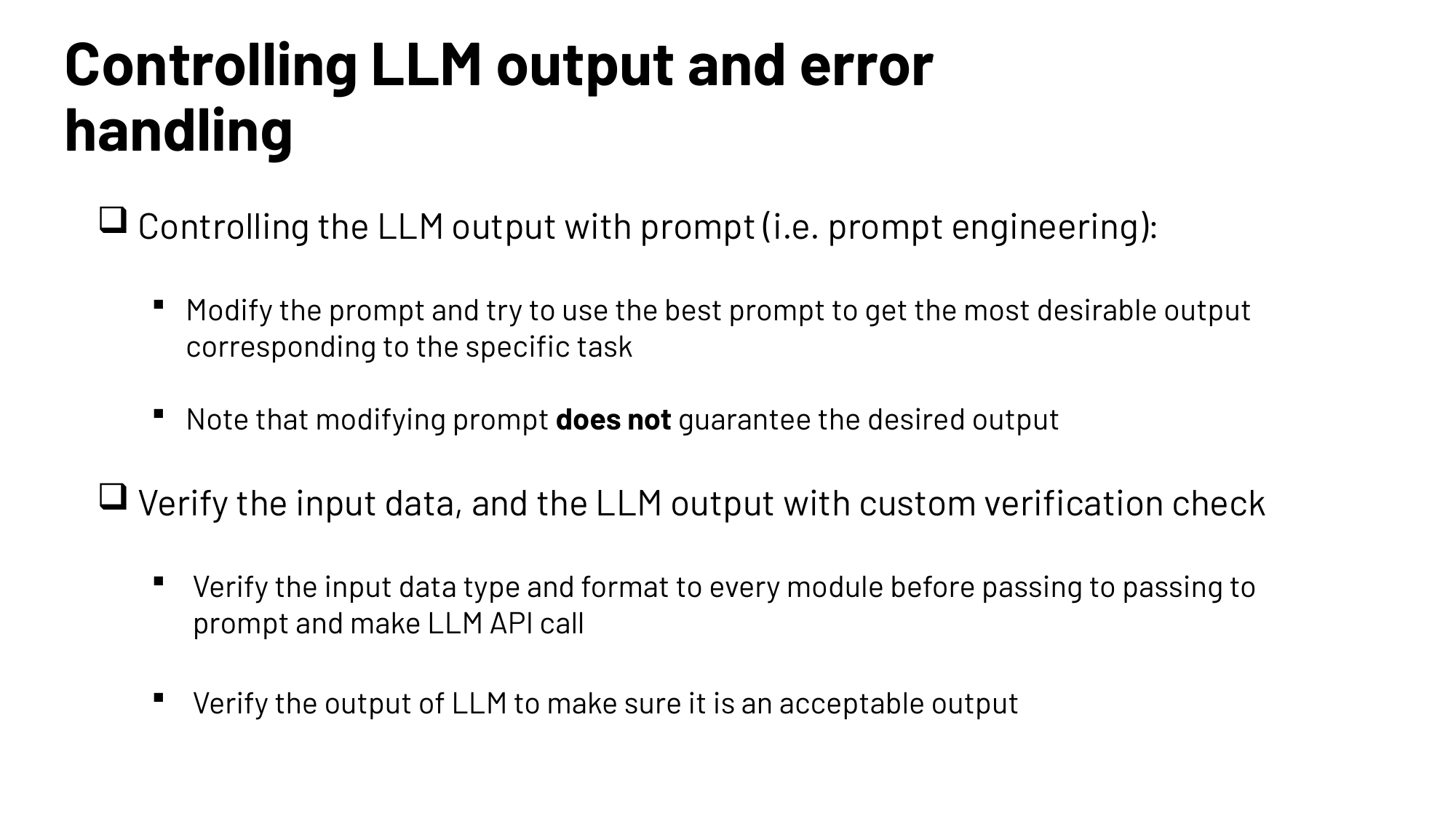

# Controlling LLM output and error handling
Controlling the LLM output with prompt (i.e. prompt engineering):

Modify the prompt and try to use the best prompt to get the most desirable output corresponding to the specific task

Note that modifying prompt does not guarantee the desired output

Verify the input data, and the LLM output with custom verification check

Verify the input data type and format to every module before passing to passing to prompt and make LLM API call

Verify the output of LLM to make sure it is an acceptable output